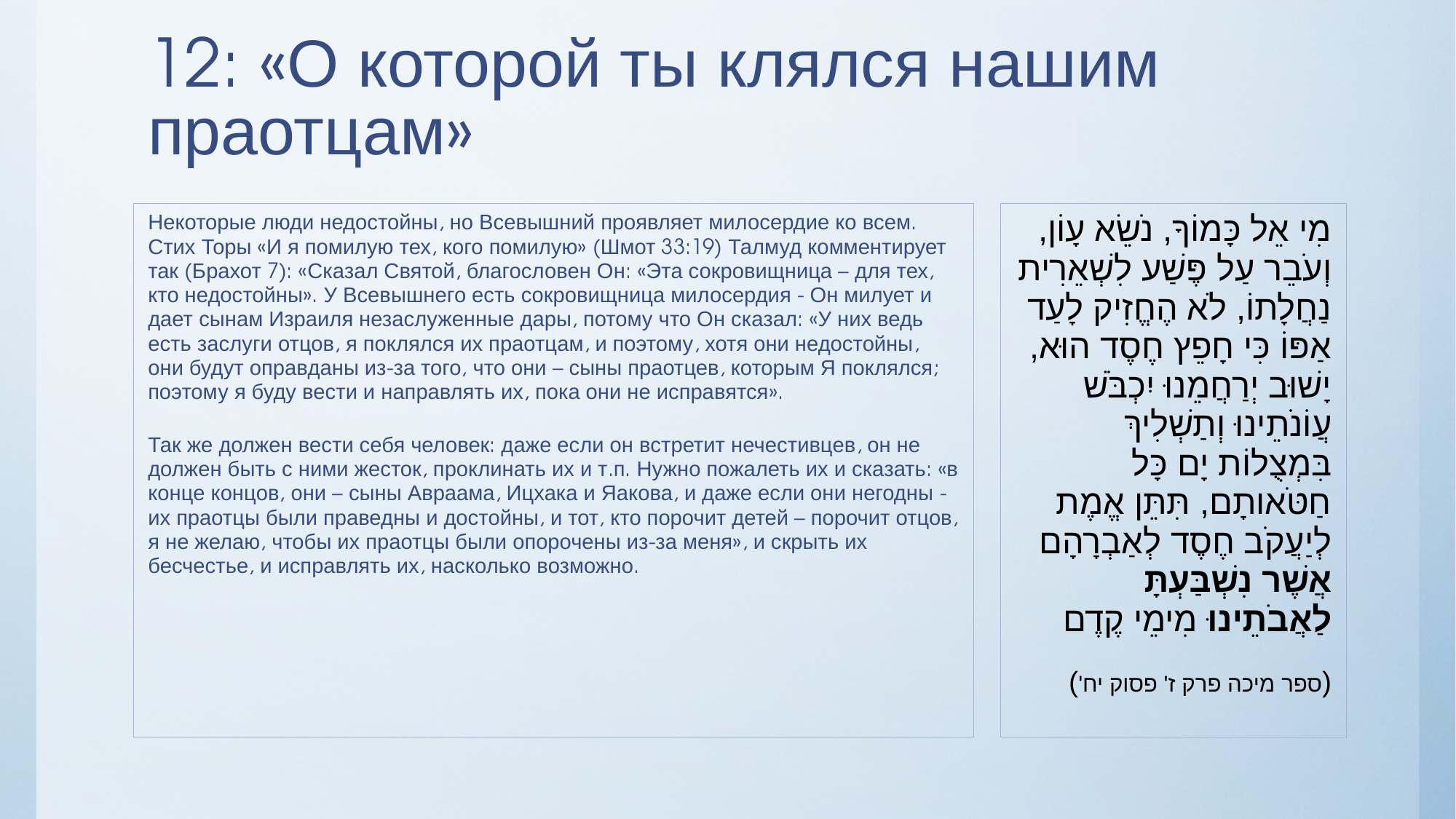

# 12: «О которой ты клялся нашим праотцам»
Некоторые люди недостойны, но Всевышний проявляет милосердие ко всем. Стих Торы «И я помилую тех, кого помилую» (Шмот 33:19) Талмуд комментирует так (Брахот 7): «Сказал Святой, благословен Он: «Эта сокровищница – для тех, кто недостойны». У Всевышнего есть сокровищница милосердия - Он милует и дает сынам Израиля незаслуженные дары, потому что Он сказал: «У них ведь есть заслуги отцов, я поклялся их праотцам, и поэтому, хотя они недостойны, они будут оправданы из-за того, что они – сыны праотцев, которым Я поклялся; поэтому я буду вести и направлять их, пока они не исправятся».
Так же должен вести себя человек: даже если он встретит нечестивцев, он не должен быть с ними жесток, проклинать их и т.п. Нужно пожалеть их и сказать: «в конце концов, они – сыны Авраама, Ицхака и Яакова, и даже если они негодны - их праотцы были праведны и достойны, и тот, кто порочит детей – порочит отцов, я не желаю, чтобы их праотцы были опорочены из-за меня», и скрыть их бесчестье, и исправлять их, насколько возможно.
מִי אֵל כָּמוֹךָ, נֹשֵׂא עָוֹן, וְעֹבֵר עַל פֶּשַׁע לִשְׁאֵרִית נַחֲלָתוֹ, לֹא הֶחֱזִיק לָעַד אַפּוֹ כִּי חָפֵץ חֶסֶד הוּא, יָשׁוּב יְרַחֲמֵנוּ יִכְבֹּשׁ עֲוֹנֹתֵינוּ וְתַשְׁלִיךְ בִּמְצֻלוֹת יָם כָּל חַטֹּאותָם, תִּתֵּן אֱמֶת לְיַעֲקֹב חֶסֶד לְאַבְרָהָם אֲשֶׁר נִשְׁבַּעְתָּ לַאֲבֹתֵינוּ מִימֵי קֶדֶם
(ספר מיכה פרק ז' פסוק יח')